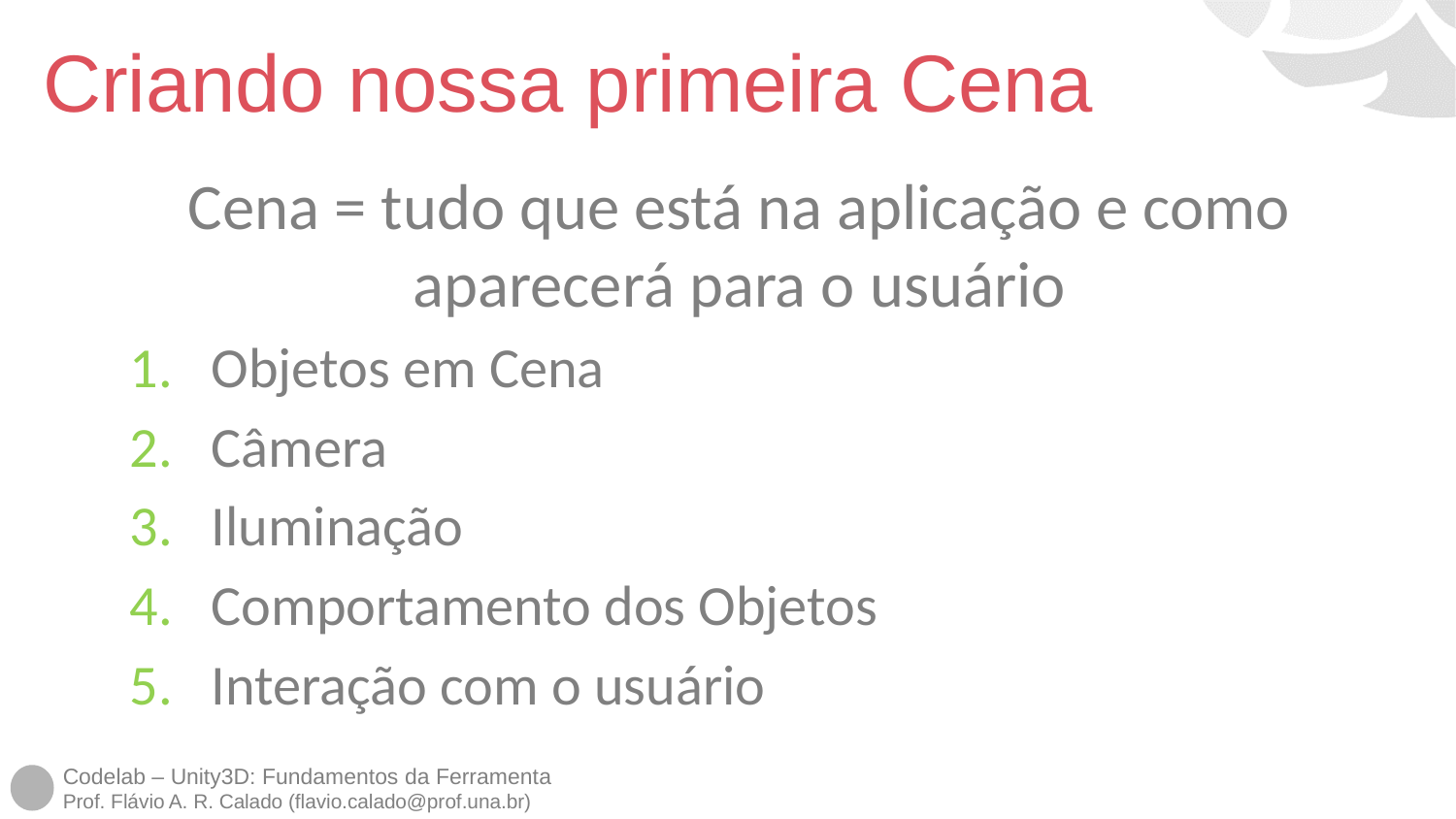

# Criando nossa primeira Cena
Cena = tudo que está na aplicação e como aparecerá para o usuário
Objetos em Cena
Câmera
Iluminação
Comportamento dos Objetos
Interação com o usuário